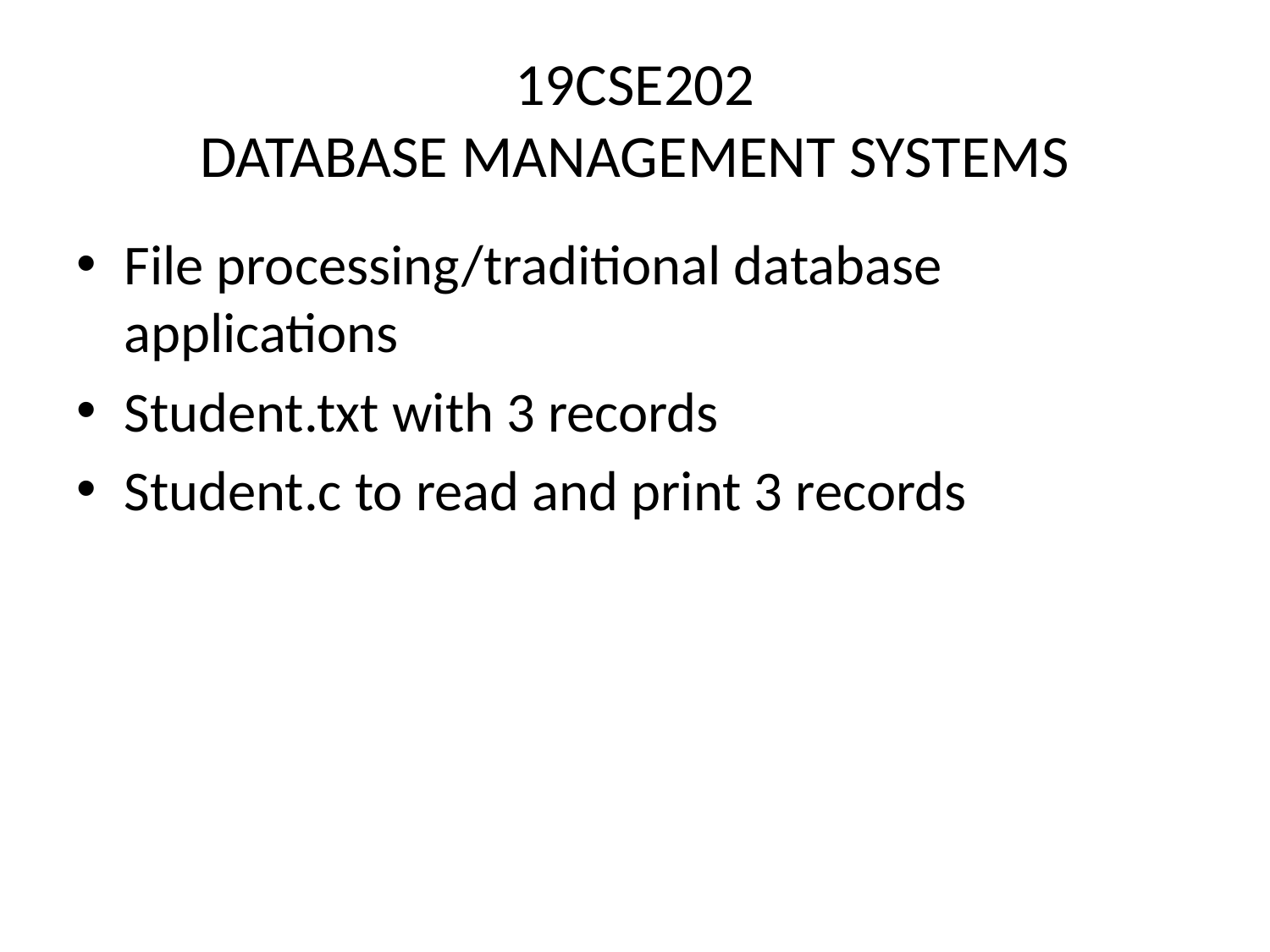

# 19CSE202 DATABASE MANAGEMENT SYSTEMS
File processing/traditional database applications
Student.txt with 3 records
Student.c to read and print 3 records